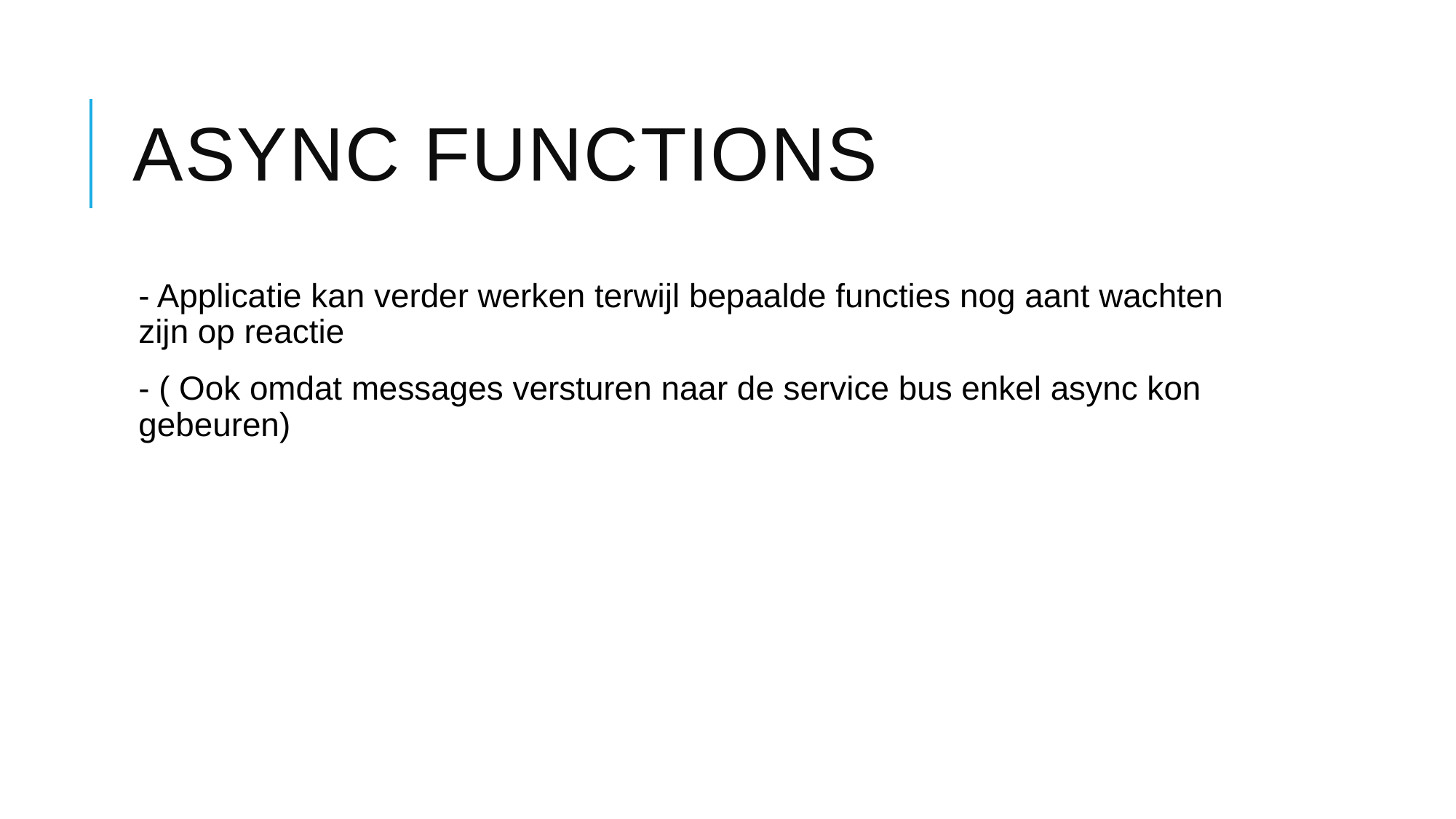

# Async functions
- Applicatie kan verder werken terwijl bepaalde functies nog aant wachten zijn op reactie
- ( Ook omdat messages versturen naar de service bus enkel async kon gebeuren)